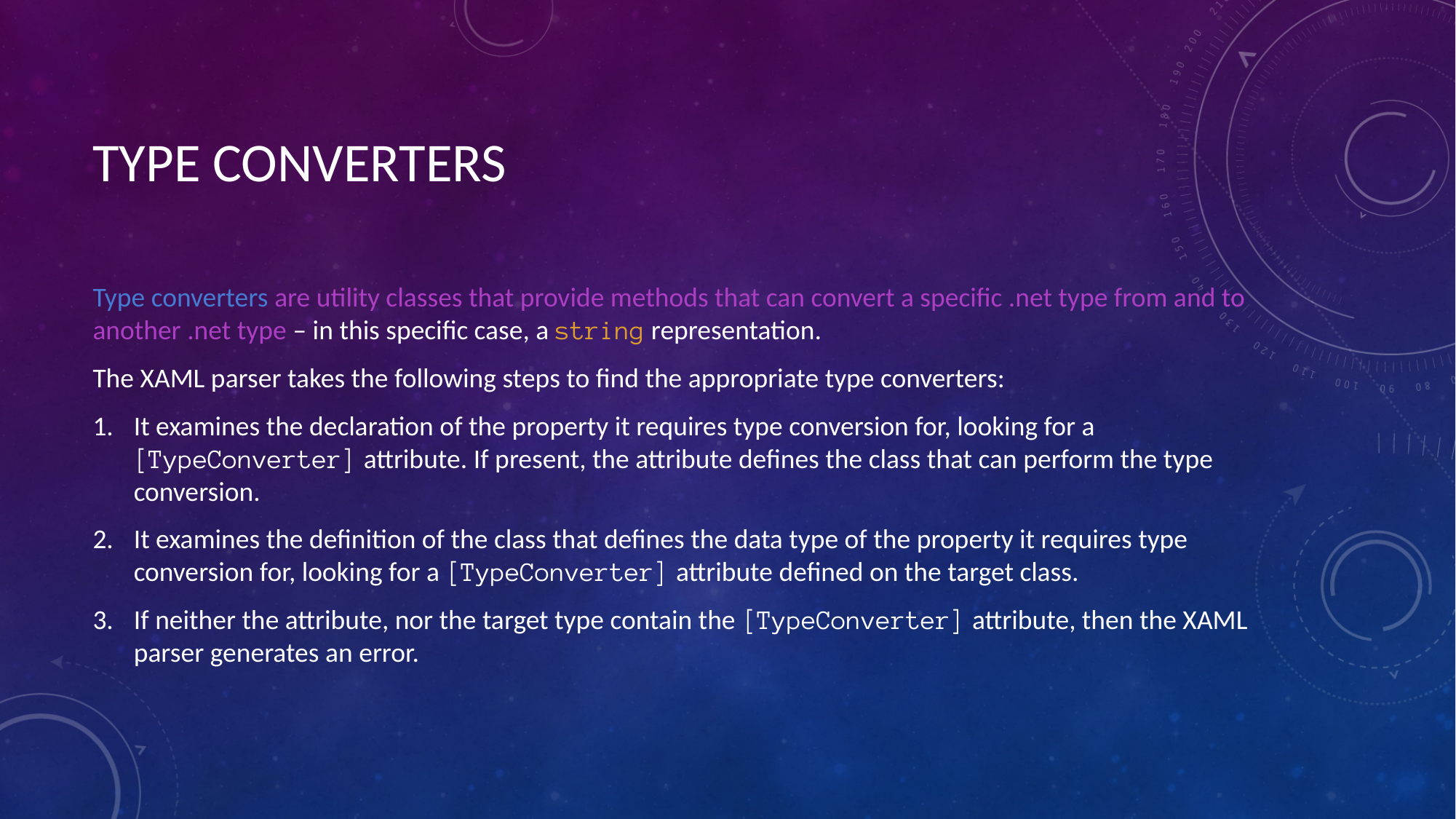

# Type Converters
Type converters are utility classes that provide methods that can convert a specific .net type from and to another .net type – in this specific case, a string representation.
The XAML parser takes the following steps to find the appropriate type converters:
It examines the declaration of the property it requires type conversion for, looking for a [TypeConverter] attribute. If present, the attribute defines the class that can perform the type conversion.
It examines the definition of the class that defines the data type of the property it requires type conversion for, looking for a [TypeConverter] attribute defined on the target class.
If neither the attribute, nor the target type contain the [TypeConverter] attribute, then the XAML parser generates an error.